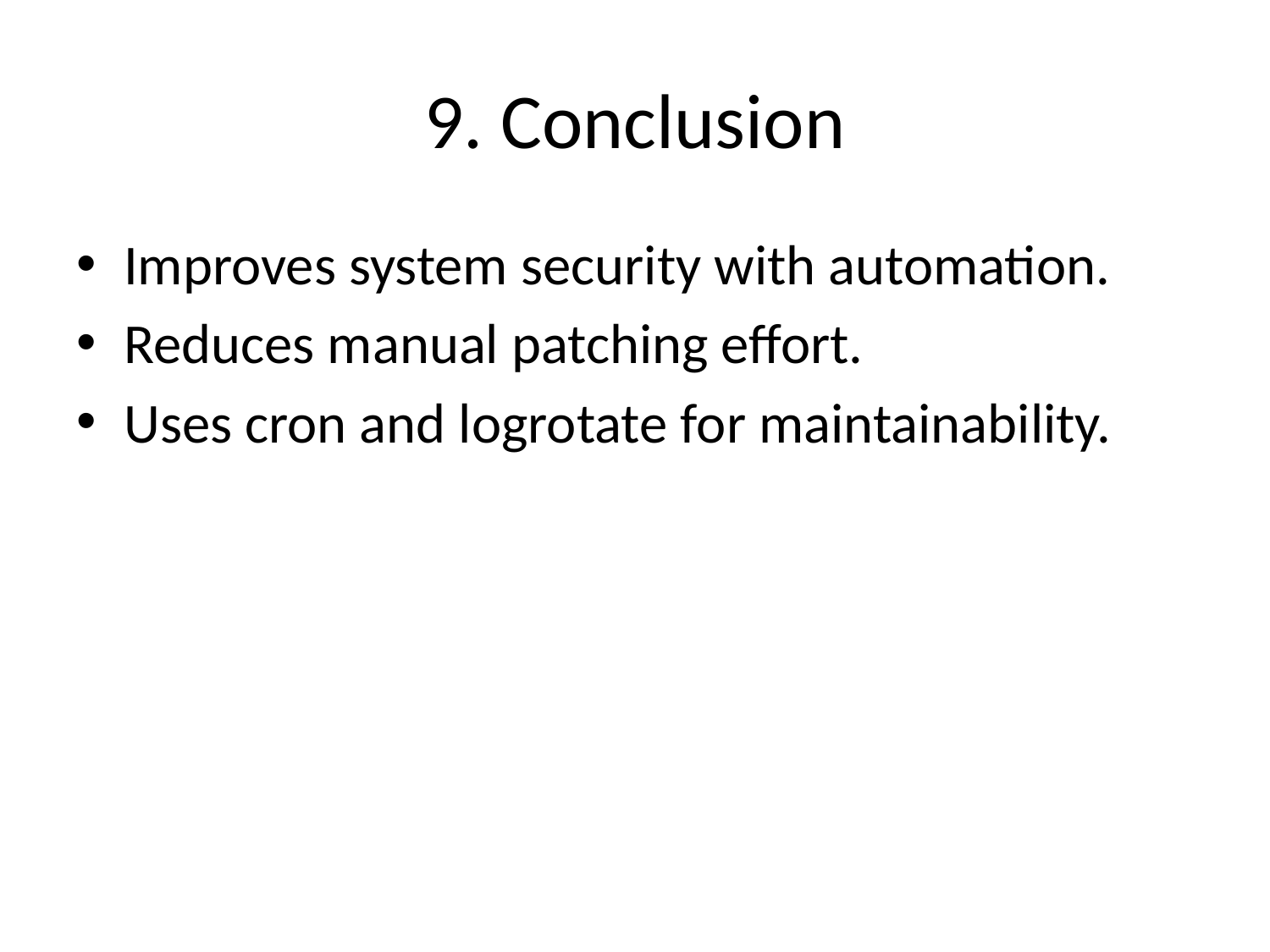

# 9. Conclusion
Improves system security with automation.
Reduces manual patching effort.
Uses cron and logrotate for maintainability.